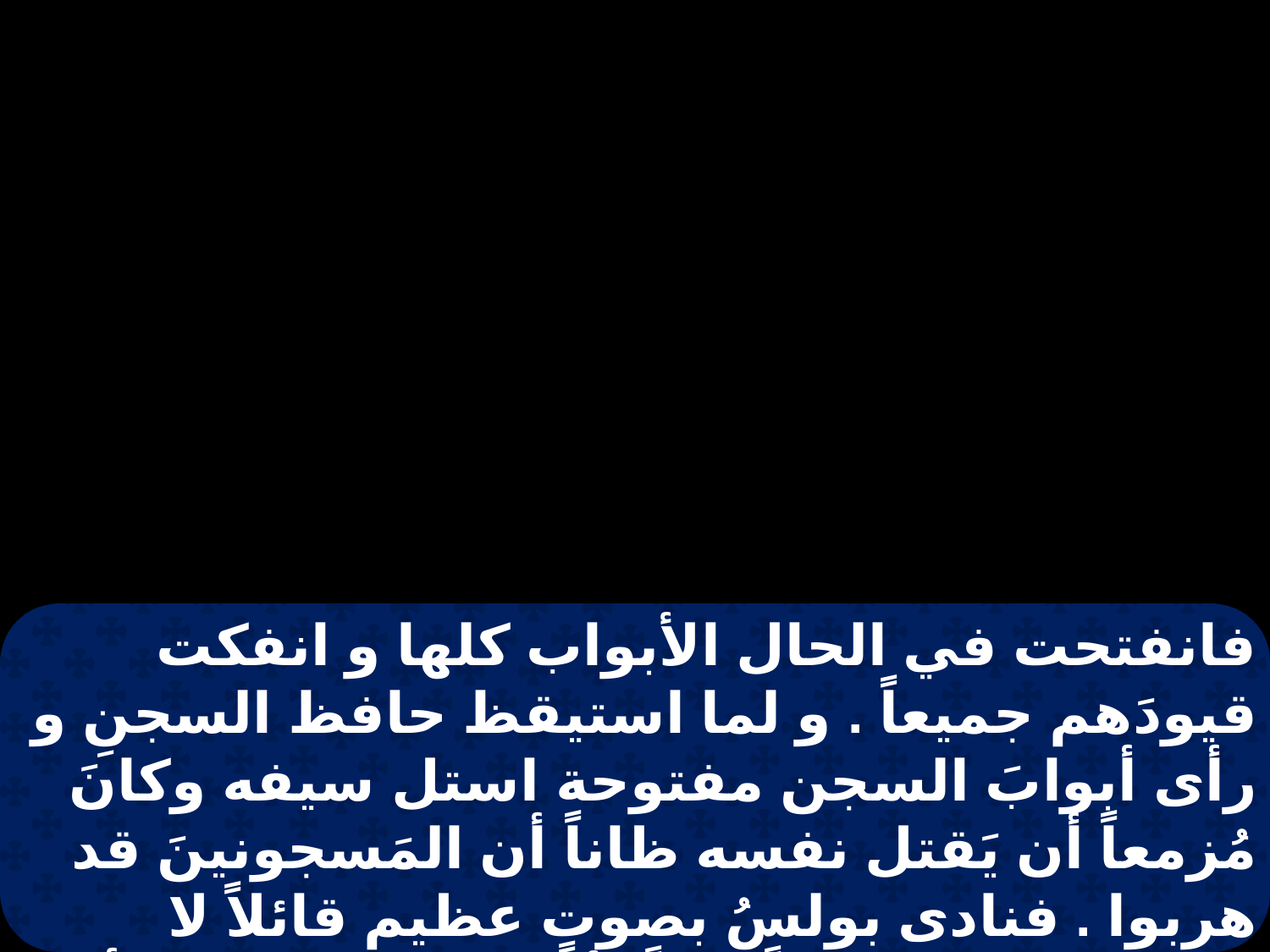

فانفتحت في الحال الأبواب كلها و انفكت قيودَهم جميعاً . و لما استيقظ حافظ السجنِ و رأى أبوابَ السجن مفتوحة استل سيفه وكانَ مُزمعاً أن يَقتل نفسه ظاناً أن المَسجونينَ قد هربوا . فنادى بولسُ بصوتٍ عظيمٍ قائلاً لا تفعل بنفسِك شيئاً رديّاً لأنَّ جميعنا ههنا . فأخذ ضوءاً و نهض إلى داخل و خرّ لبولس و سيلا و هو مرتعد.